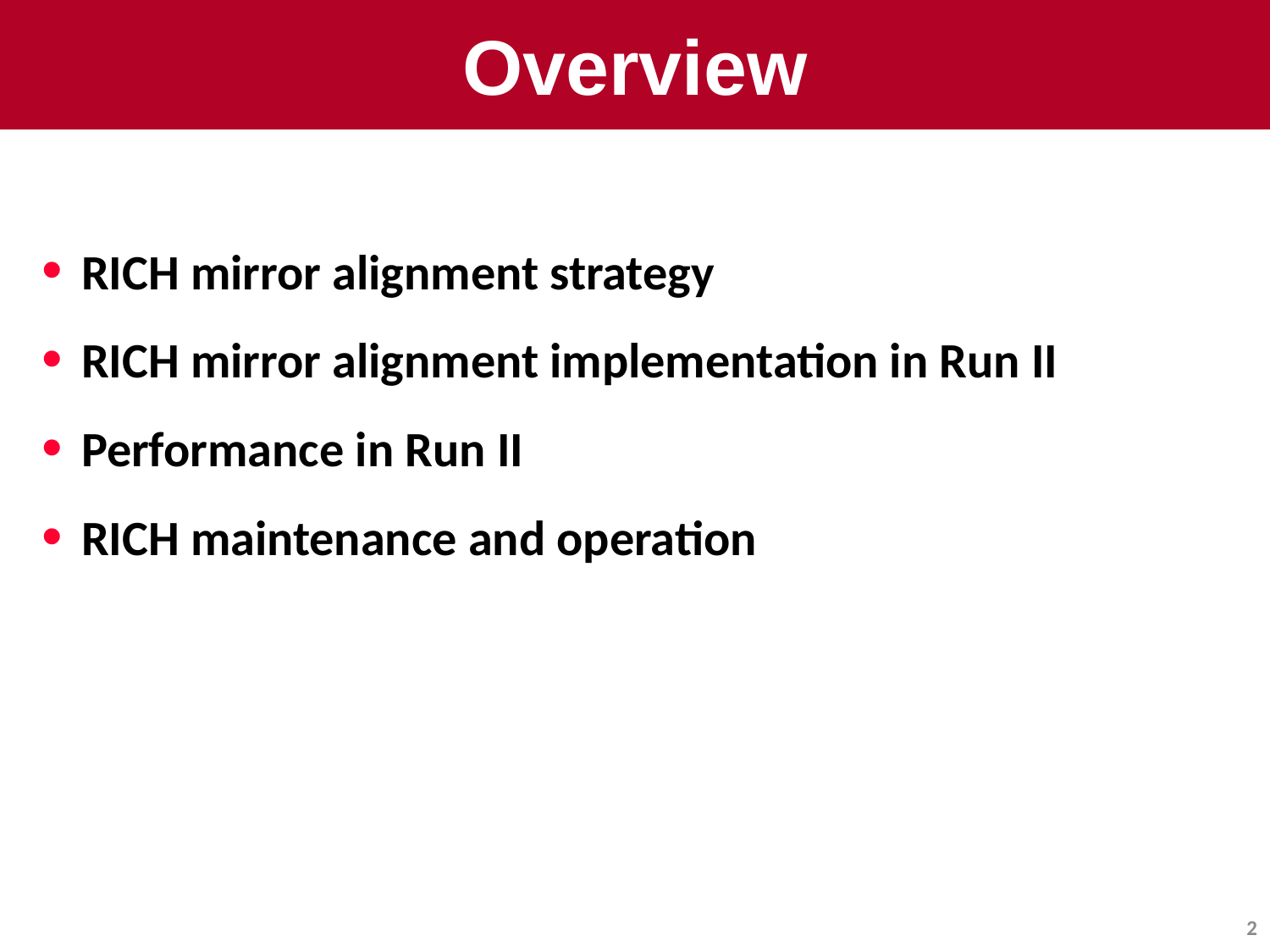

# Overview
RICH mirror alignment strategy
RICH mirror alignment implementation in Run II
Performance in Run II
RICH maintenance and operation
2